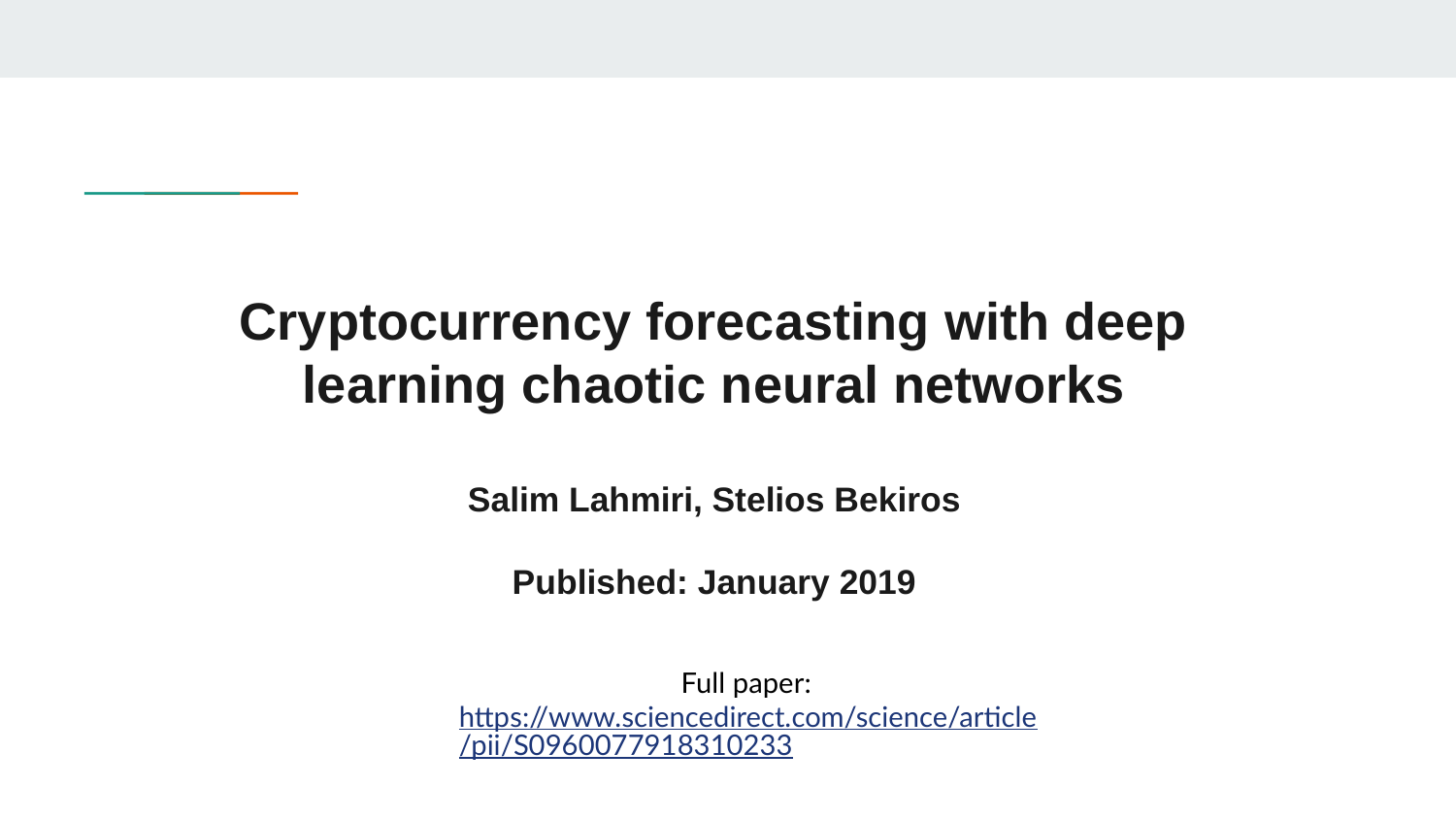

# Cryptocurrency forecasting with deep learning chaotic neural networks

Salim Lahmiri, Stelios Bekiros

Published: January 2019
Full paper: https://www.sciencedirect.com/science/article/pii/S0960077918310233